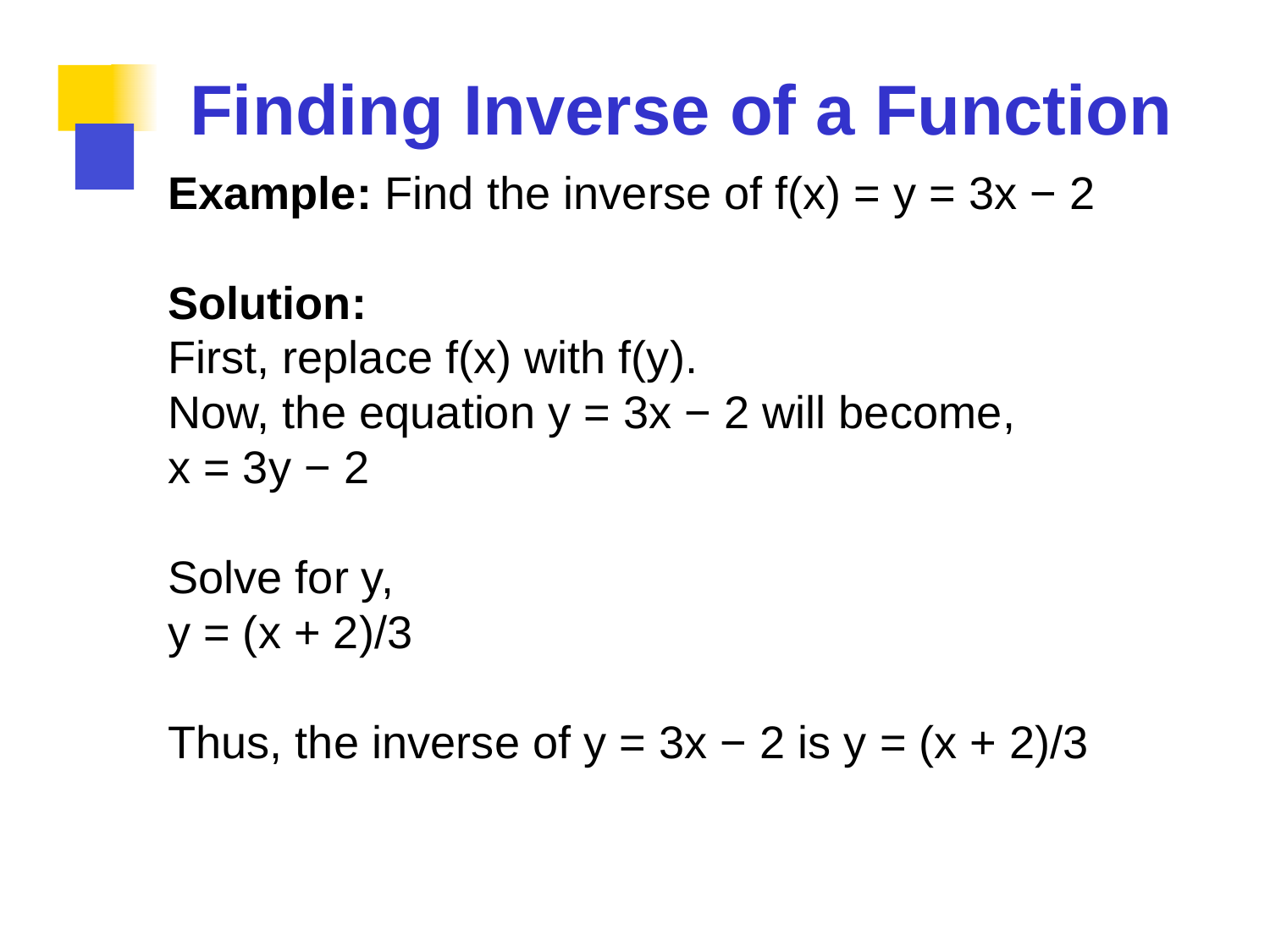

# Finding Inverse of a Function
Example: Find the inverse of f(x) = y = 3x − 2

Solution:
First, replace f(x) with f(y).
Now, the equation y = 3x − 2 will become,
x = 3y − 2

Solve for y,
y = (x + 2)/3

Thus, the inverse of y = 3x − 2 is y = (x + 2)/3